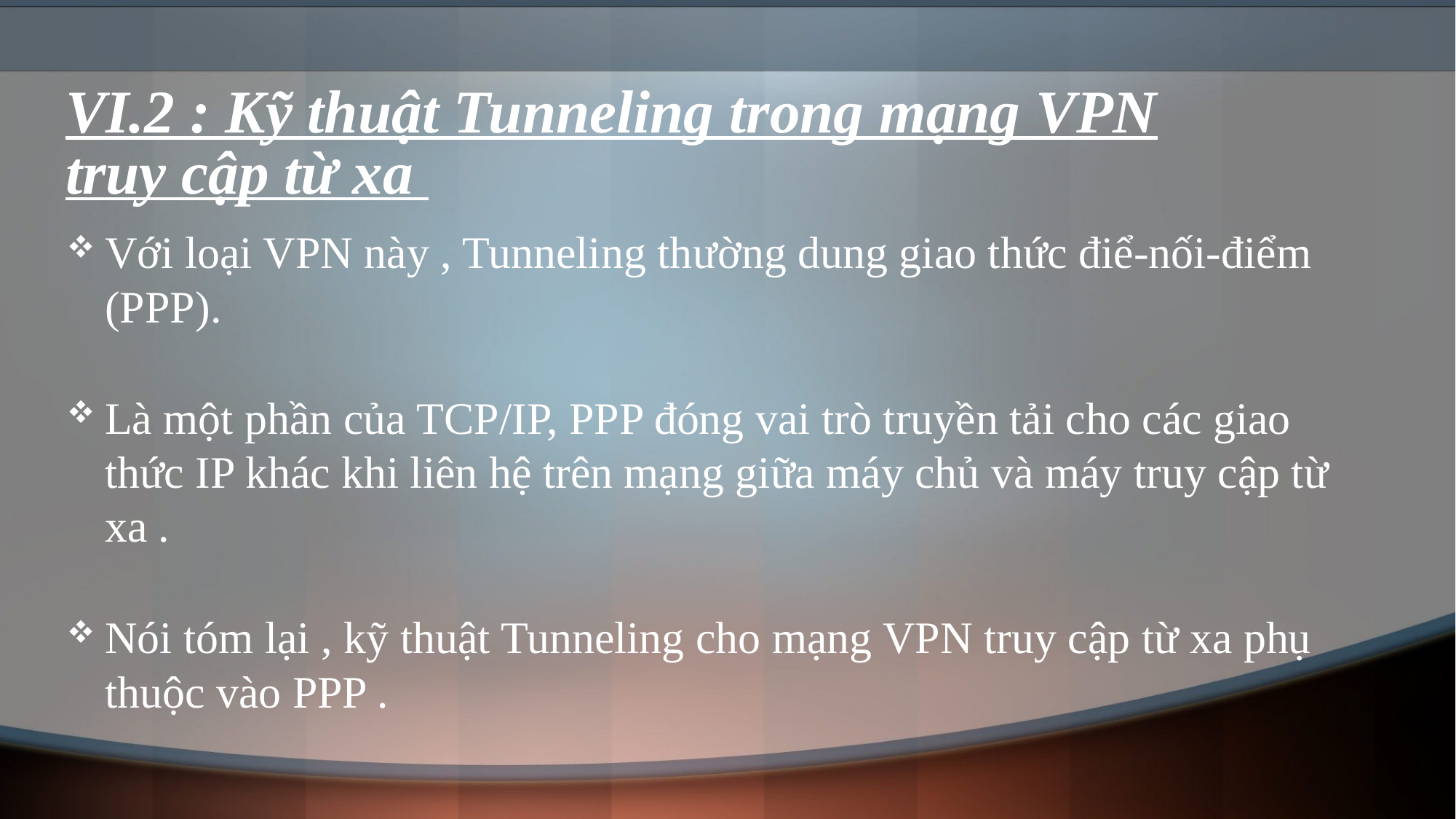

# VI.2 : Kỹ thuật Tunneling trong mạng VPN truy cập từ xa
Với loại VPN này , Tunneling thường dung giao thức điể-nối-điểm (PPP).

Là một phần của TCP/IP, PPP đóng vai trò truyền tải cho các giao thức IP khác khi liên hệ trên mạng giữa máy chủ và máy truy cập từ xa .

Nói tóm lại , kỹ thuật Tunneling cho mạng VPN truy cập từ xa phụ thuộc vào PPP .